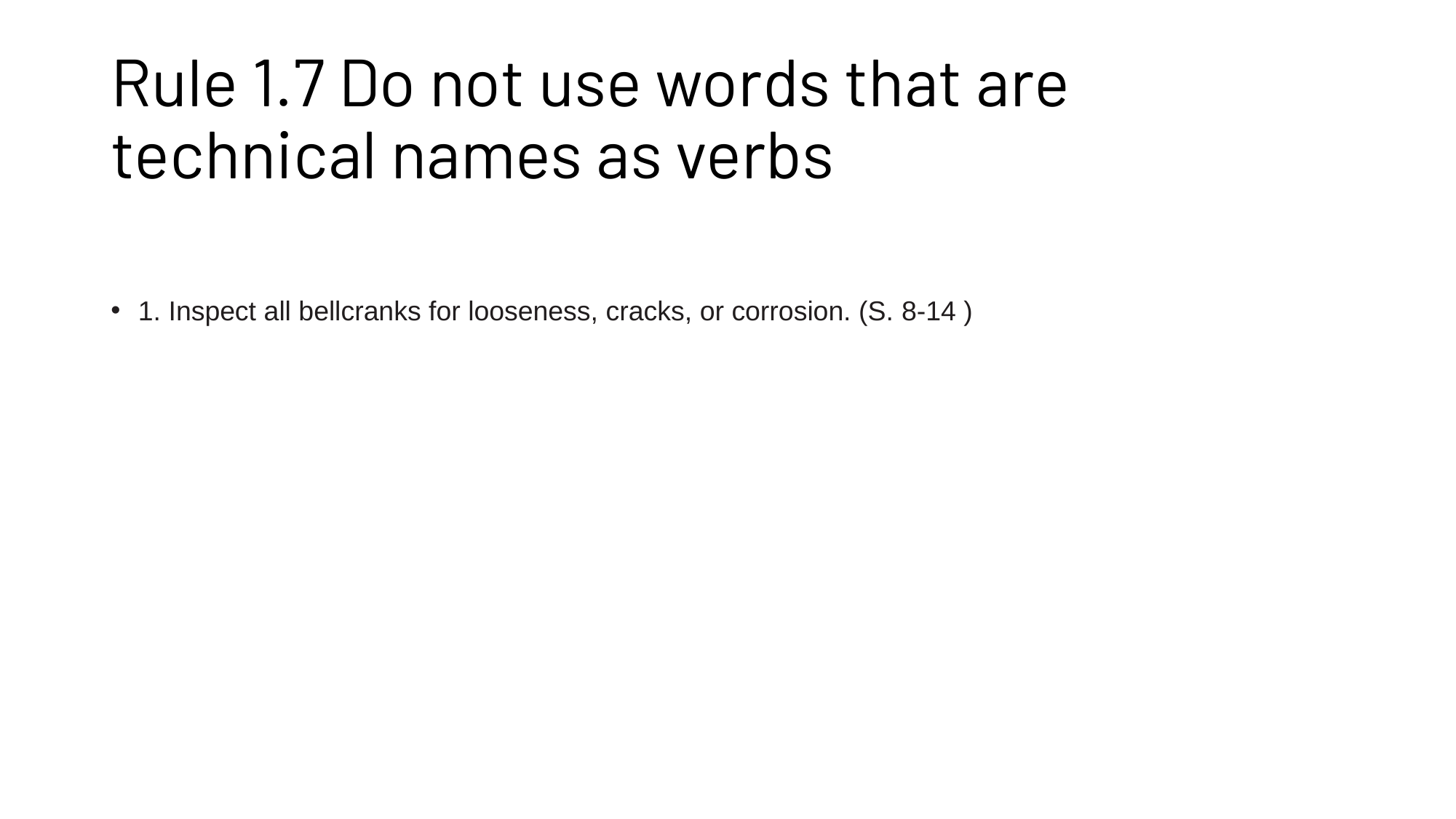

# Rule 1.7 Do not use words that are technical names as verbs
1. Inspect all bellcranks for looseness, cracks, or corrosion. (S. 8-14 )